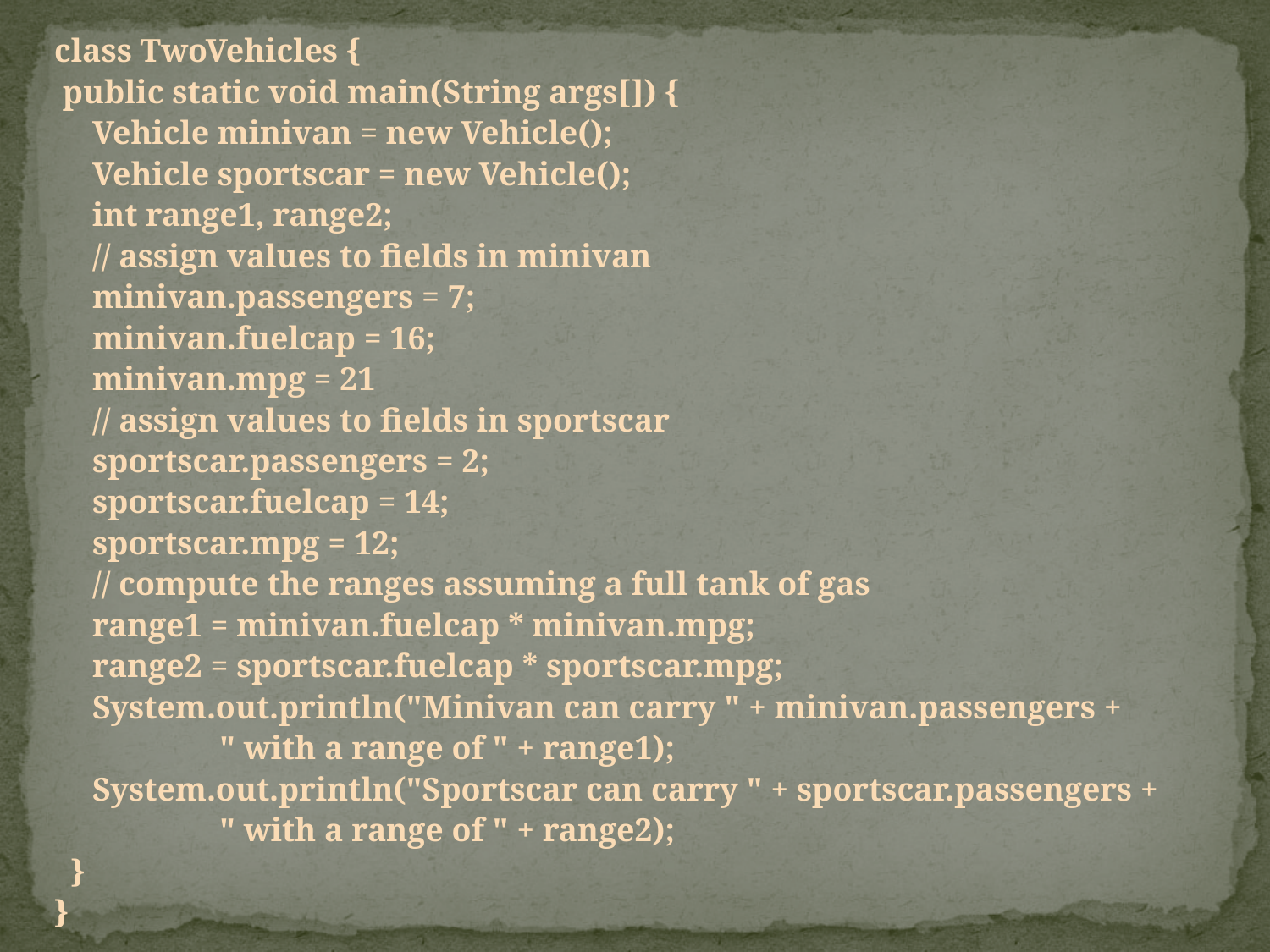

class TwoVehicles {
 public static void main(String args[]) {
	Vehicle minivan = new Vehicle();
	Vehicle sportscar = new Vehicle();
	int range1, range2;
	// assign values to fields in minivan
	minivan.passengers = 7;
	minivan.fuelcap = 16;
	minivan.mpg = 21
	// assign values to fields in sportscar
	sportscar.passengers = 2;
	sportscar.fuelcap = 14;
	sportscar.mpg = 12;
	// compute the ranges assuming a full tank of gas
	range1 = minivan.fuelcap * minivan.mpg;
	range2 = sportscar.fuelcap * sportscar.mpg;
	System.out.println("Minivan can carry " + minivan.passengers +
		" with a range of " + range1);
	System.out.println("Sportscar can carry " + sportscar.passengers +
		" with a range of " + range2);
  }
}